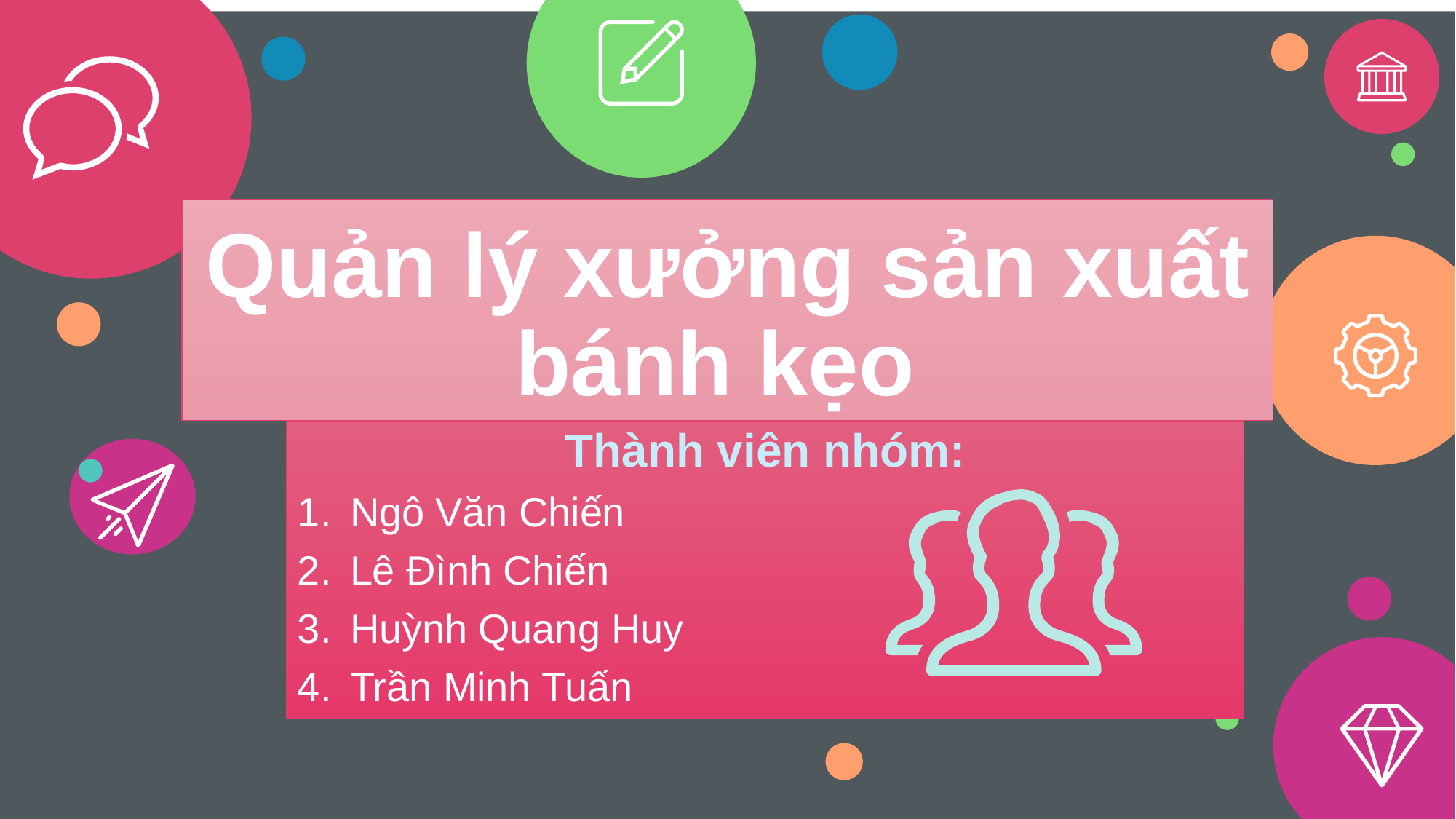

# Quản lý xưởng sản xuất bánh kẹo

Thành viên nhóm:
Ngô Văn Chiến
Lê Đình Chiến
Huỳnh Quang Huy
Trần Minh Tuấn